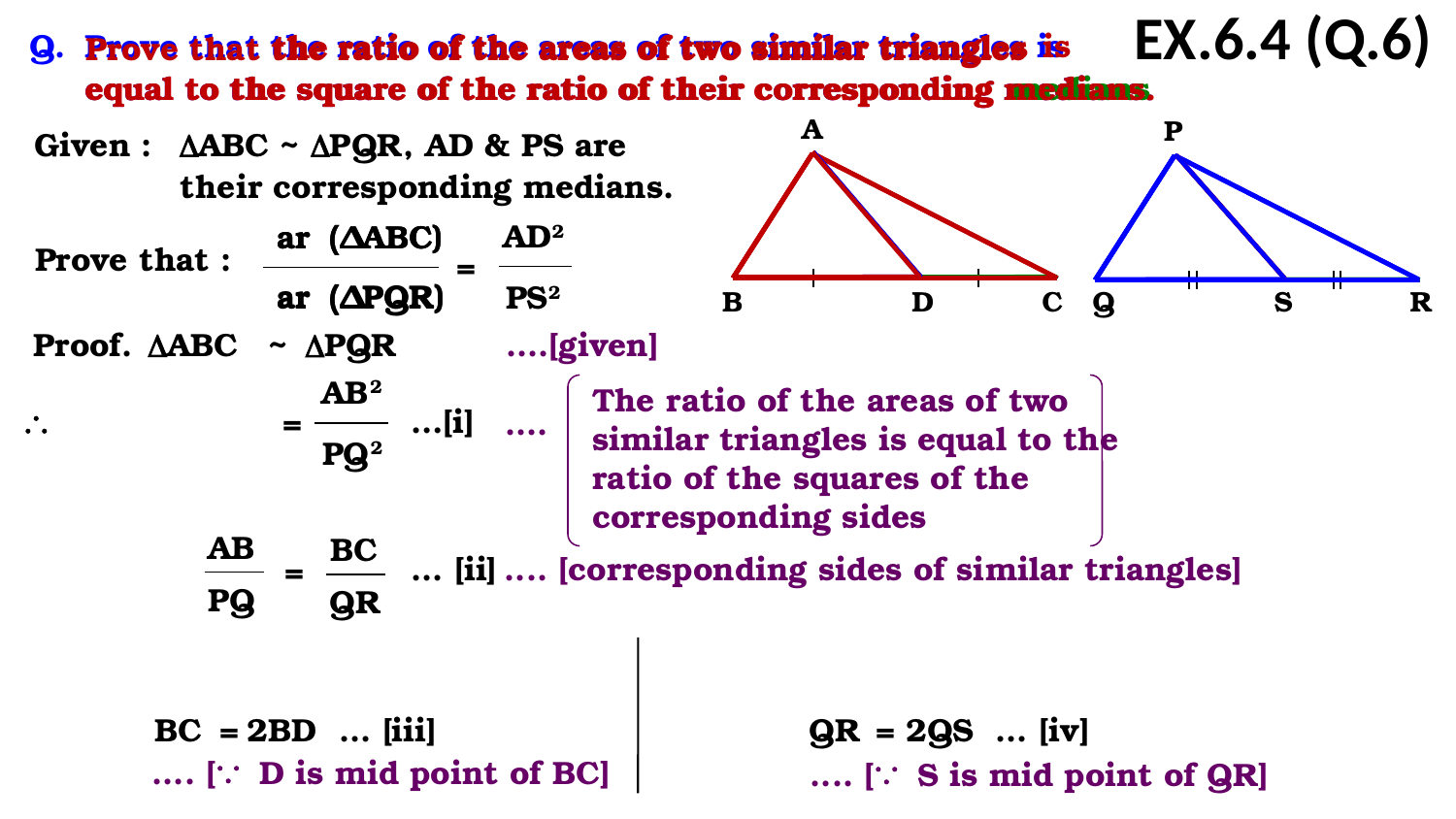

EX.6.4 (Q.6)
is
Prove that the ratio of the areas of two similar triangles is
Q.
the ratio of the areas of two similar triangles
Prove that the ratio of the areas of two similar triangles
equal
equal to the square of the ratio of their corresponding medians.
to the square of the ratio of their corresponding medians.
medians
equal to the square of the ratio of their corresponding medians.
A
P
, AD & PS are
Given :
ΔABC ~ ΔPQR
their corresponding medians.
AD2
ar
(ΔABC)
ar
(ΔPQR)
ar
(ΔABC)
Prove that :
=
ar
(ΔPQR)
PS2
B
D
C
Q
S
R
ΔABC
Proof.
~
ΔPQR
....[given]
2
AB
The ratio of the areas of two similar triangles is equal to the ratio of the squares of the corresponding sides
....

…[i]
∴
=
2
PQ
AB
BC
... [ii]
.... [corresponding sides of similar triangles]
=
PQ
QR
BC
=
2BD
... [iii]
QR
=
2QS
... [iv]
.... [    D is mid point of BC]
∴
.... [    S is mid point of QR]
∴